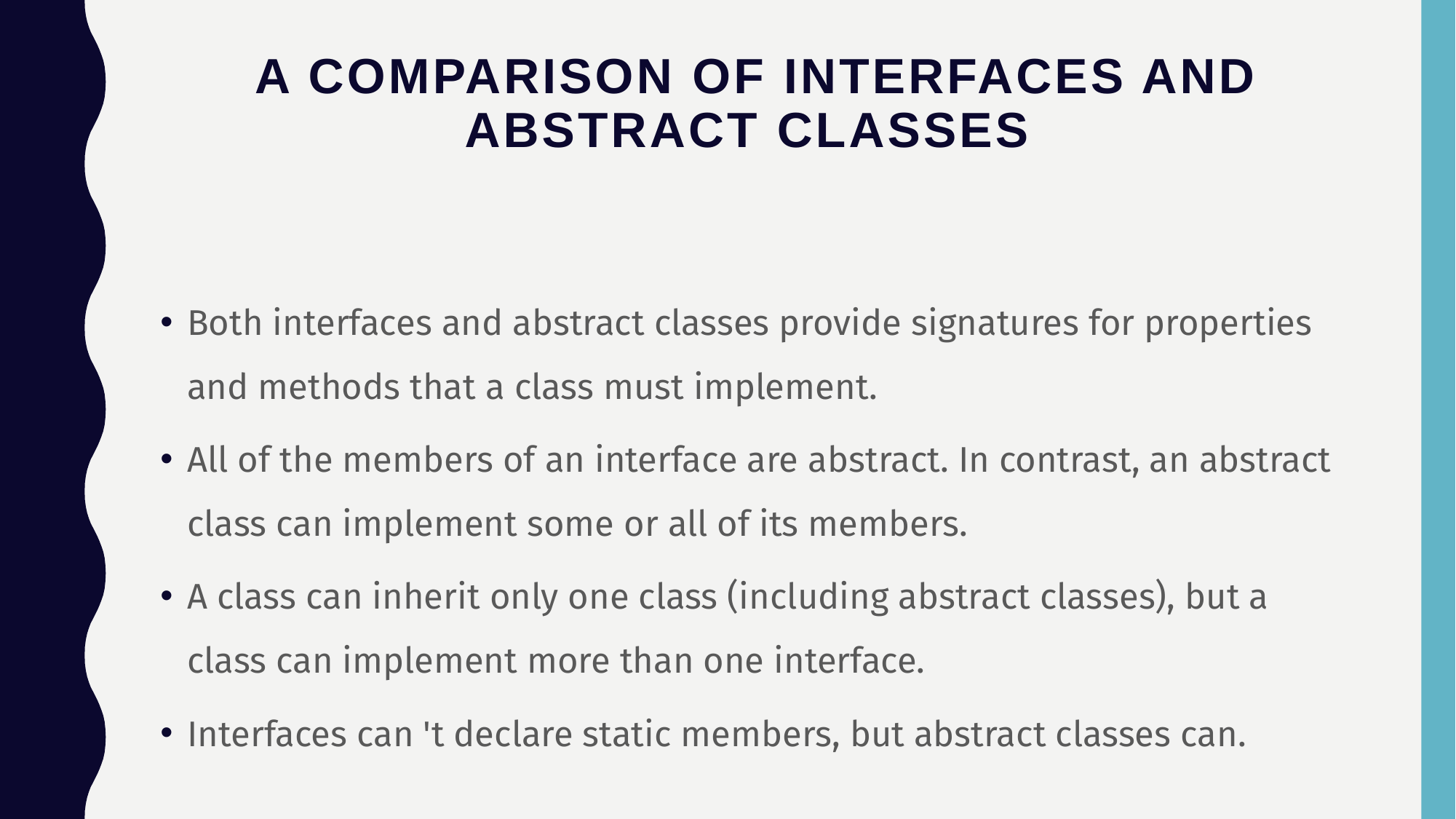

# A comparison of interfaces and abstract classes
Both interfaces and abstract classes provide signatures for properties and methods that a class must implement.
All of the members of an interface are abstract. In contrast, an abstract class can implement some or all of its members.
A class can inherit only one class (including abstract classes), but a class can implement more than one interface.
Interfaces can 't declare static members, but abstract classes can.